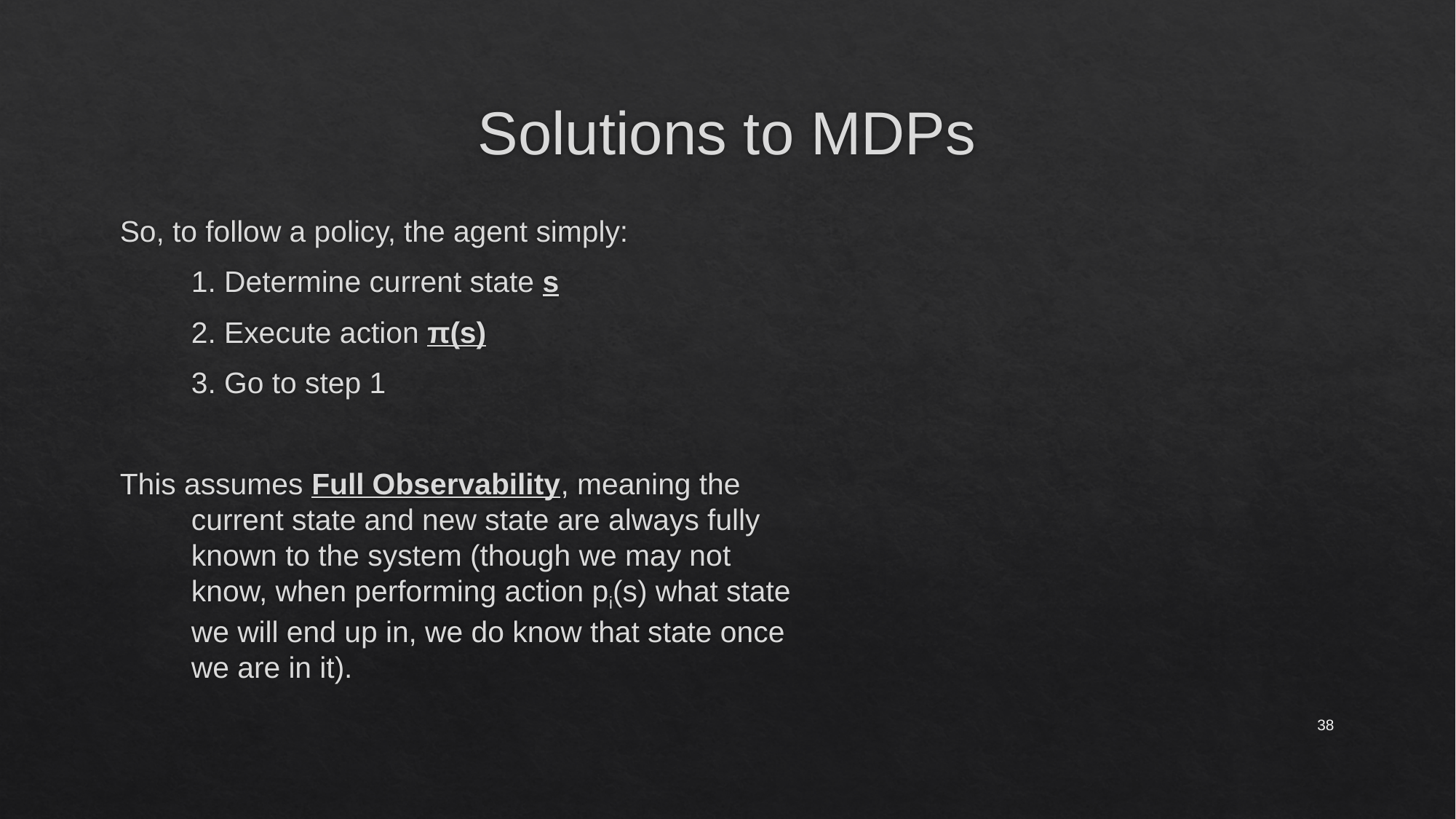

# Solutions to MDPs
So, to follow a policy, the agent simply:
	1. Determine current state s
	2. Execute action π(s)
	3. Go to step 1

This assumes Full Observability, meaning the current state and new state are always fully known to the system (though we may not know, when performing action pi(s) what state we will end up in, we do know that state once we are in it).
38